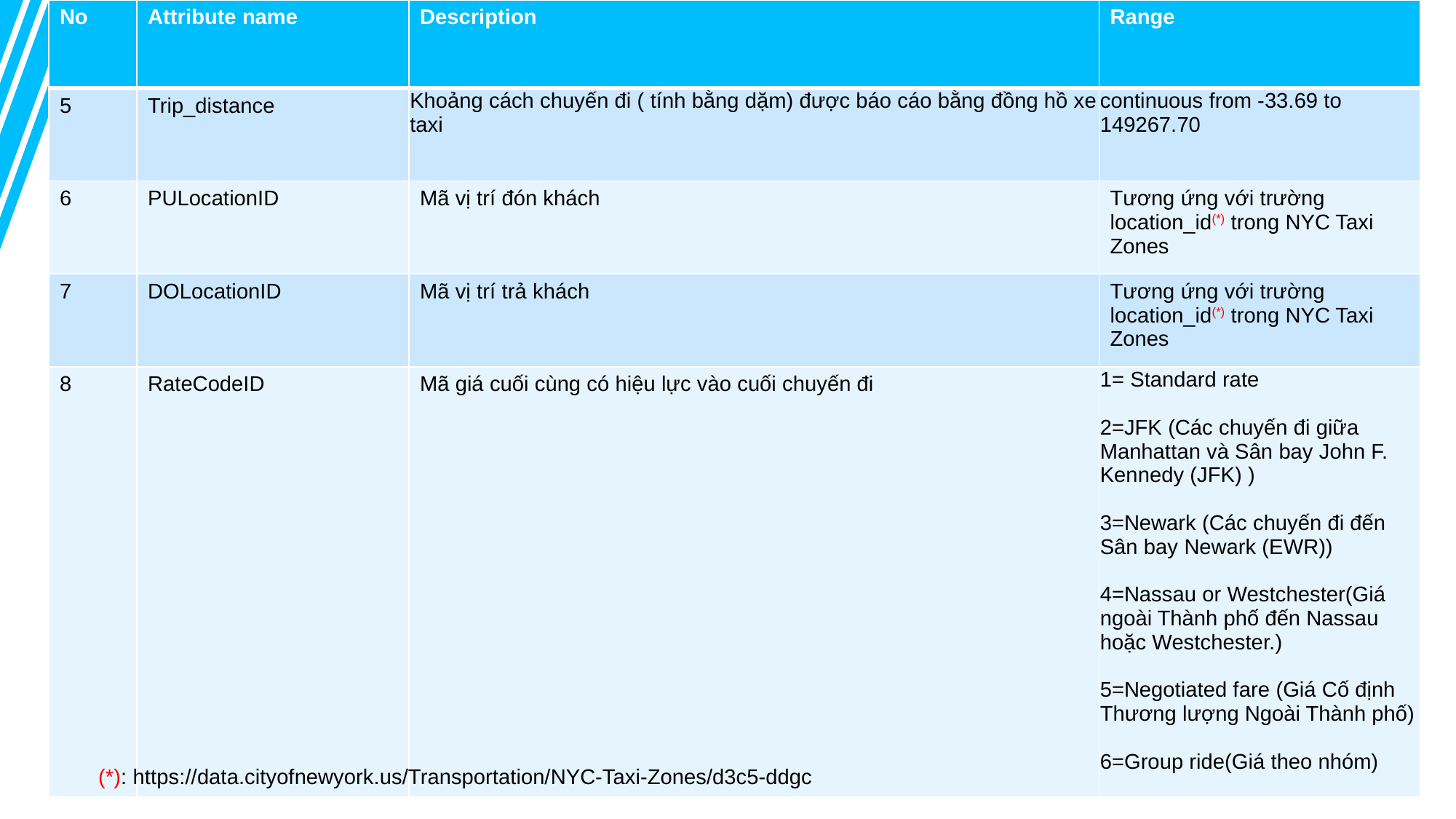

| No | Attribute name | Description | Range |
| --- | --- | --- | --- |
| 5 | Trip\_distance | Khoảng cách chuyến đi ( tính bằng dặm) được báo cáo bằng đồng hồ xe taxi | continuous from -33.69 to 149267.70 |
| 6 | PULocationID | Mã vị trí đón khách | Tương ứng với trường location\_id(\*) trong NYC Taxi Zones |
| 7 | DOLocationID | Mã vị trí trả khách | Tương ứng với trường location\_id(\*) trong NYC Taxi Zones |
| 8 | RateCodeID | Mã giá cuối cùng có hiệu lực vào cuối chuyến đi | 1= Standard rate 2=JFK (Các chuyến đi giữa Manhattan và Sân bay John F. Kennedy (JFK) ) 3=Newark (Các chuyến đi đến Sân bay Newark (EWR)) 4=Nassau or Westchester(Giá ngoài Thành phố đến Nassau hoặc Westchester.) 5=Negotiated fare (Giá Cố định Thương lượng Ngoài Thành phố) 6=Group ride(Giá theo nhóm) |
Mô tả dataset, giải thích thuộc tính

(*): https://data.cityofnewyork.us/Transportation/NYC-Taxi-Zones/d3c5-ddgc